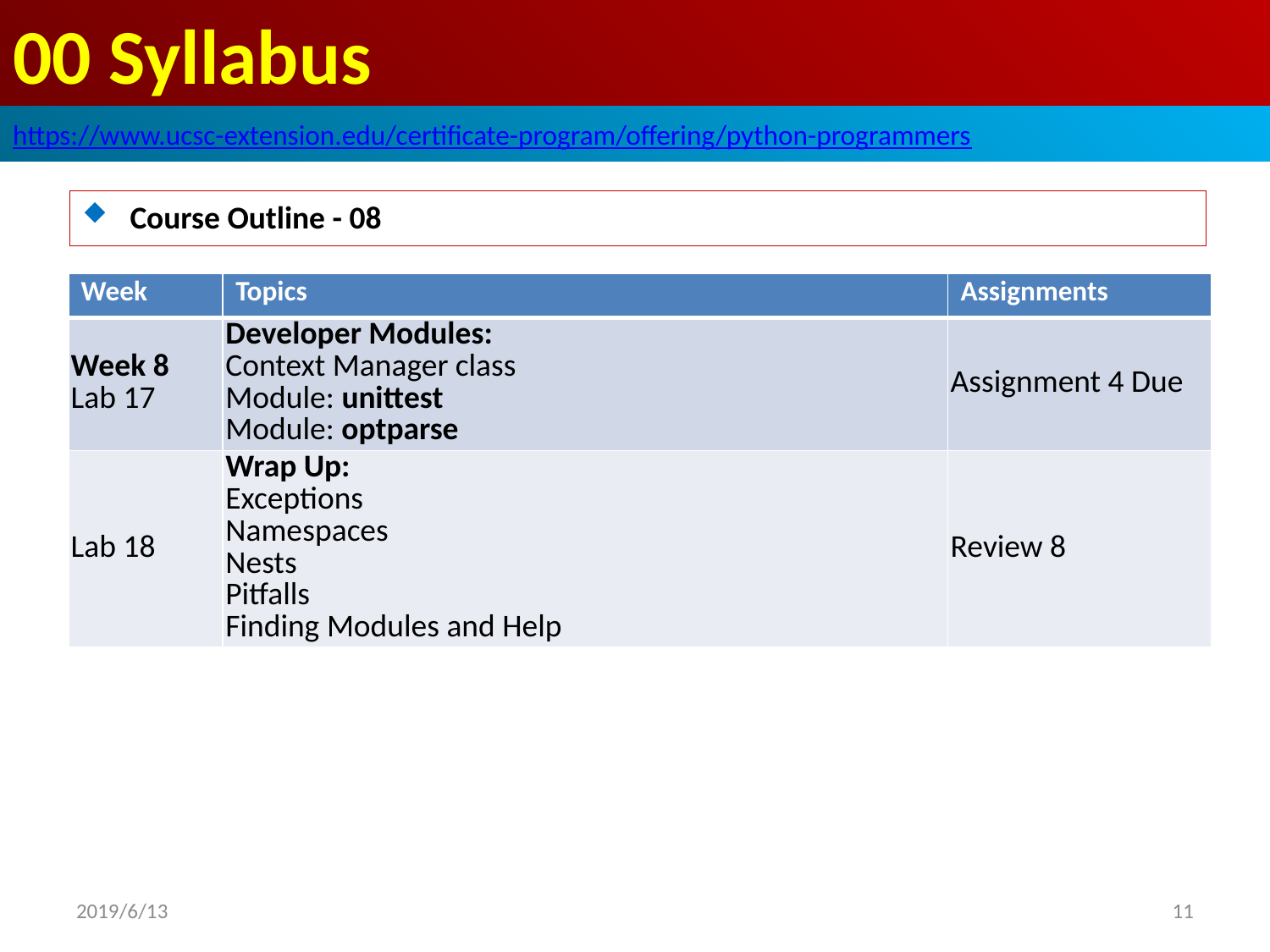

# 00 Syllabus
https://www.ucsc-extension.edu/certificate-program/offering/python-programmers
Course Outline - 08
| Week | Topics | Assignments |
| --- | --- | --- |
| Week 8 Lab 17 | Developer Modules: Context Manager class Module: unittest Module: optparse | Assignment 4 Due |
| Lab 18 | Wrap Up: Exceptions Namespaces Nests Pitfalls Finding Modules and Help | Review 8 |
2019/6/13
11